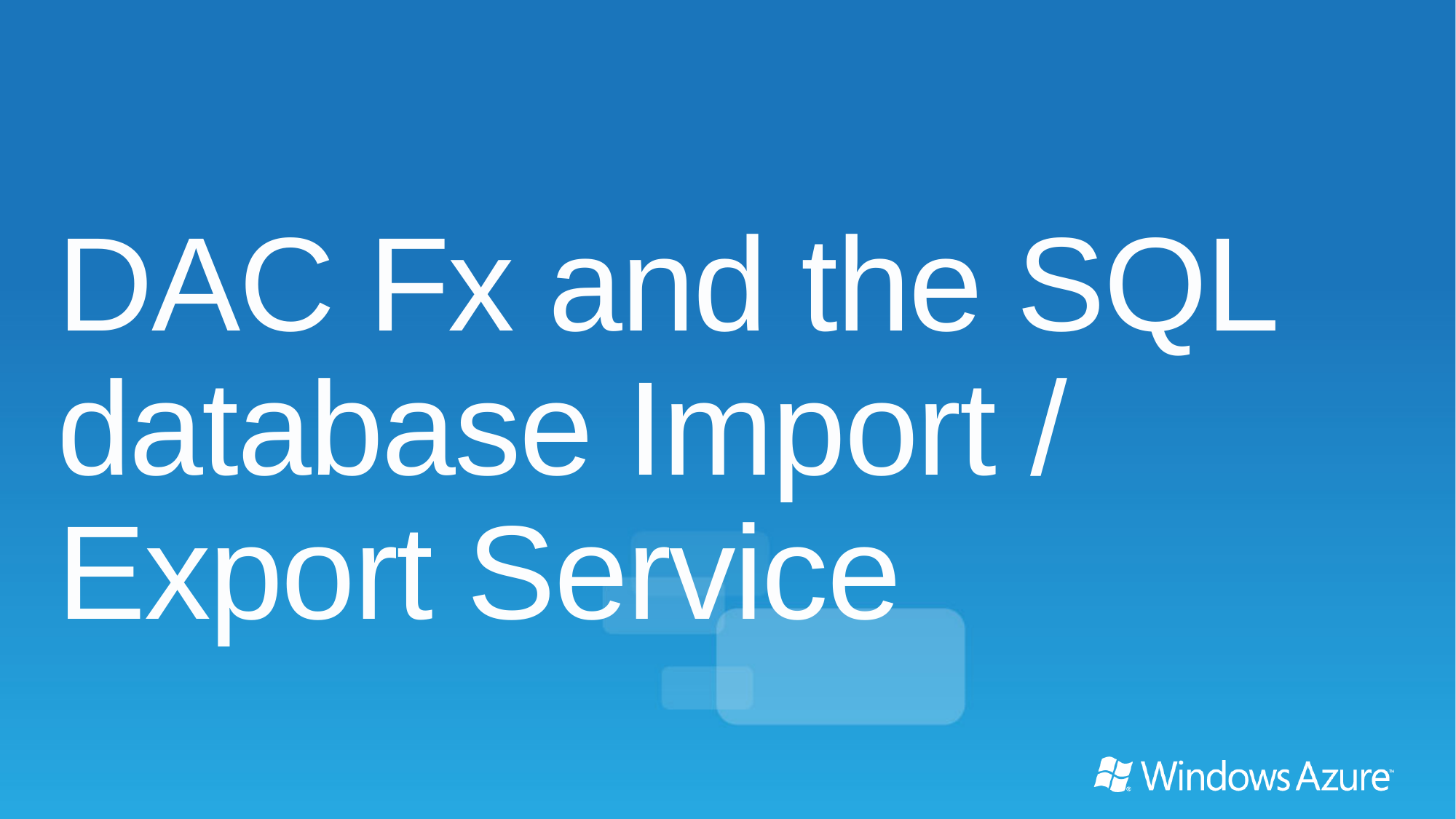

DAC Fx and the SQL database Import / Export Service